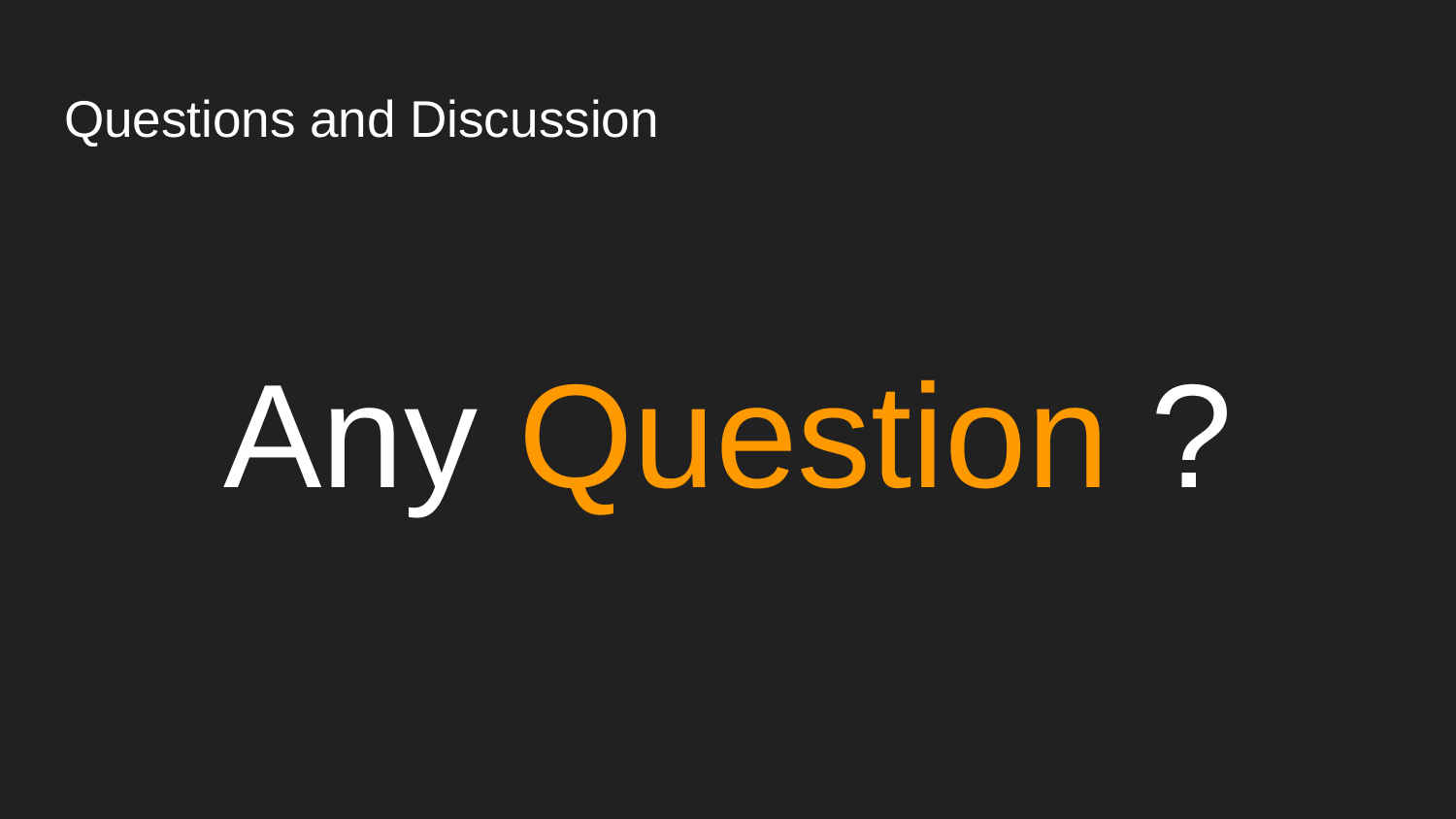

# Questions and Discussion
Any Question ?